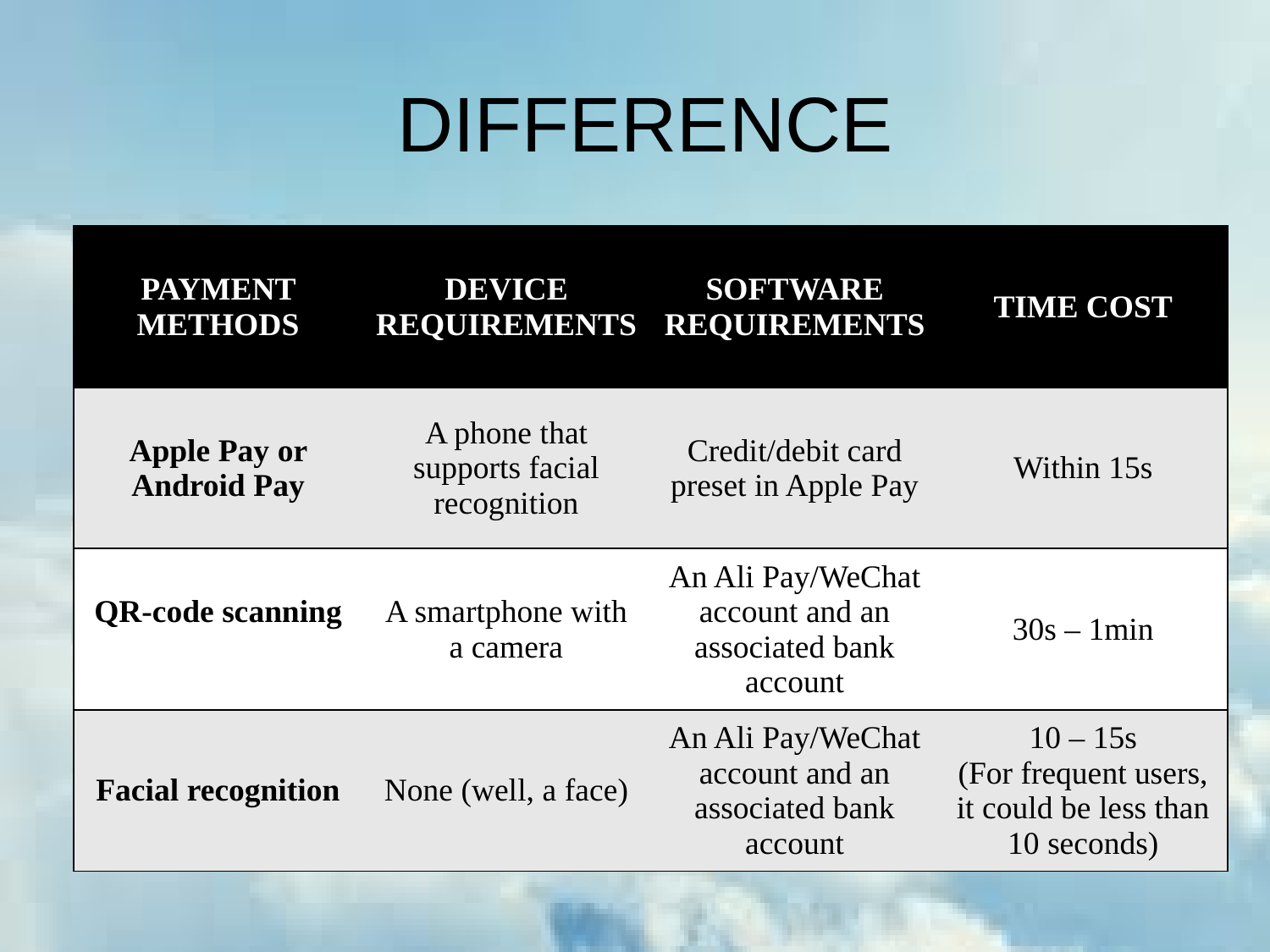

# DIFFERENCE
| PAYMENT METHODS | DEVICE REQUIREMENTS | SOFTWARE REQUIREMENTS | TIME COST |
| --- | --- | --- | --- |
| Apple Pay or Android Pay | A phone that supports facial recognition | Credit/debit card preset in Apple Pay | Within 15s |
| QR-code scanning | A smartphone with a camera | An Ali Pay/WeChat account and an associated bank account | 30s – 1min |
| Facial recognition | None (well, a face) | An Ali Pay/WeChat account and an associated bank account | 10 – 15s (For frequent users, it could be less than 10 seconds) |